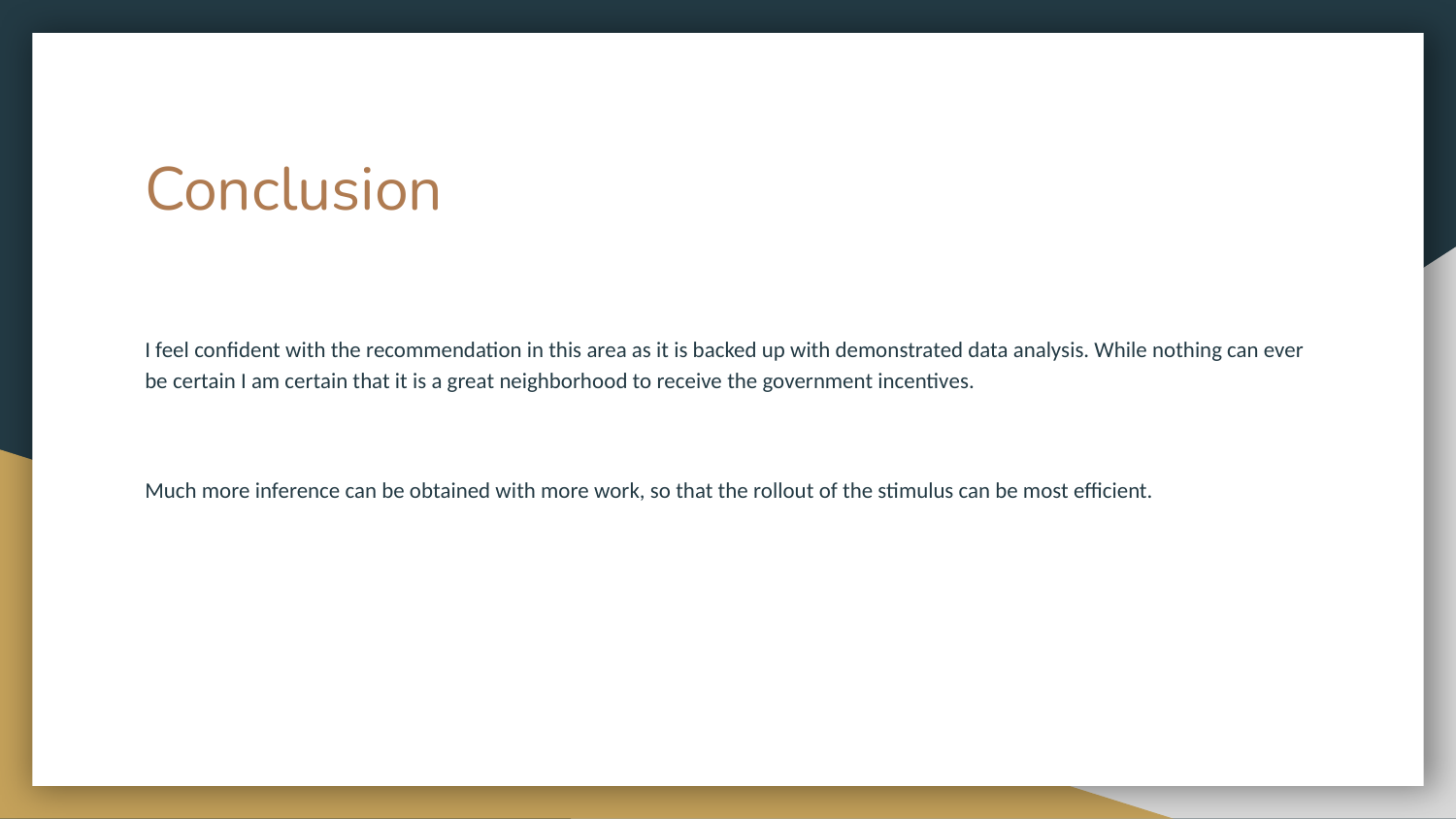

# Conclusion
I feel confident with the recommendation in this area as it is backed up with demonstrated data analysis. While nothing can ever be certain I am certain that it is a great neighborhood to receive the government incentives.

Much more inference can be obtained with more work, so that the rollout of the stimulus can be most efficient.